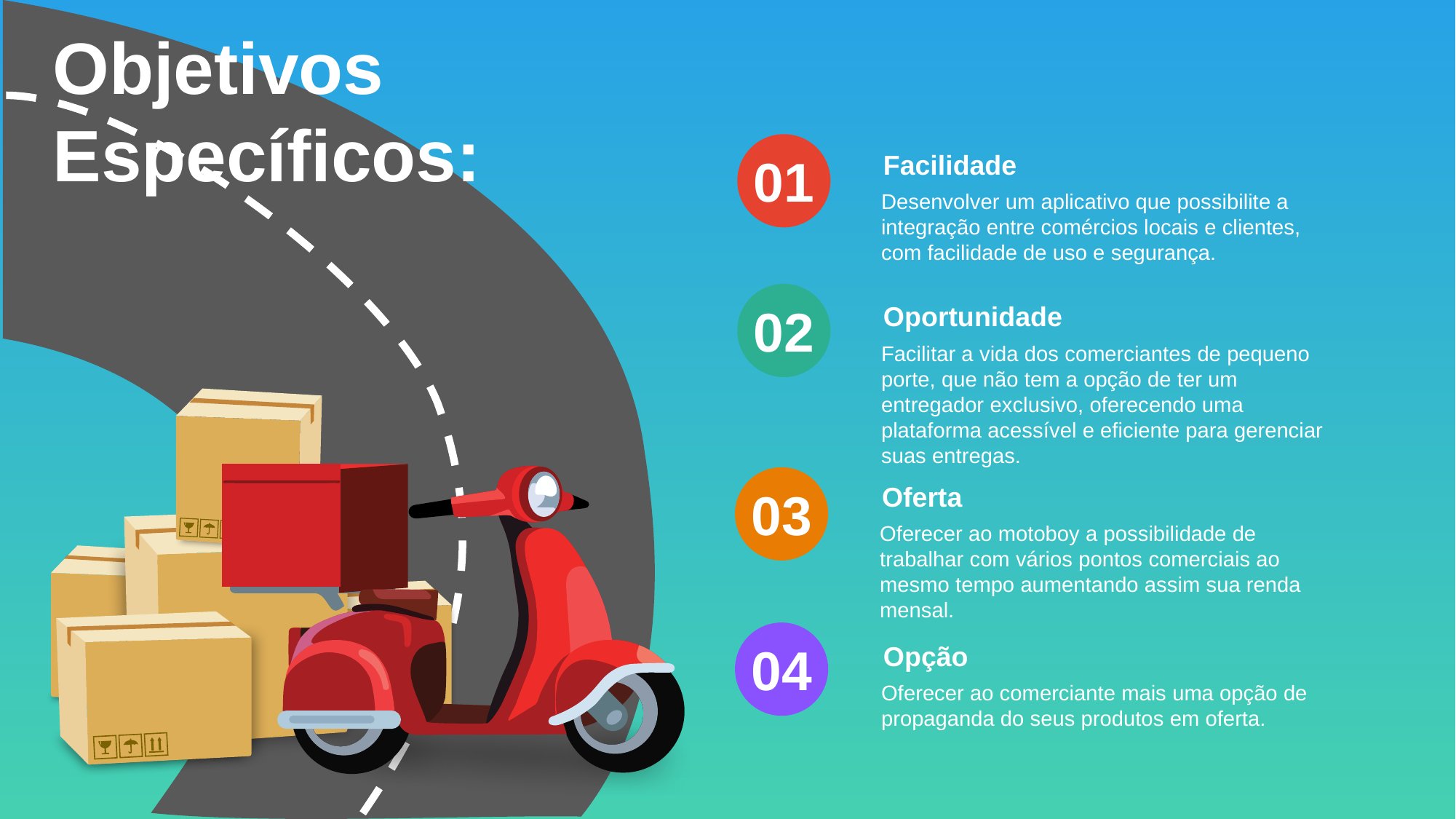

Objetivos
Específicos:

01

02

03

04
Facilidade
Desenvolver um aplicativo que possibilite a integração entre comércios locais e clientes, com facilidade de uso e segurança.
Oportunidade
Facilitar a vida dos comerciantes de pequeno porte, que não tem a opção de ter um entregador exclusivo, oferecendo uma plataforma acessível e eficiente para gerenciar suas entregas.

Oferta
Oferecer ao motoboy a possibilidade de trabalhar com vários pontos comerciais ao mesmo tempo aumentando assim sua renda mensal.
Opção
Oferecer ao comerciante mais uma opção de propaganda do seus produtos em oferta.